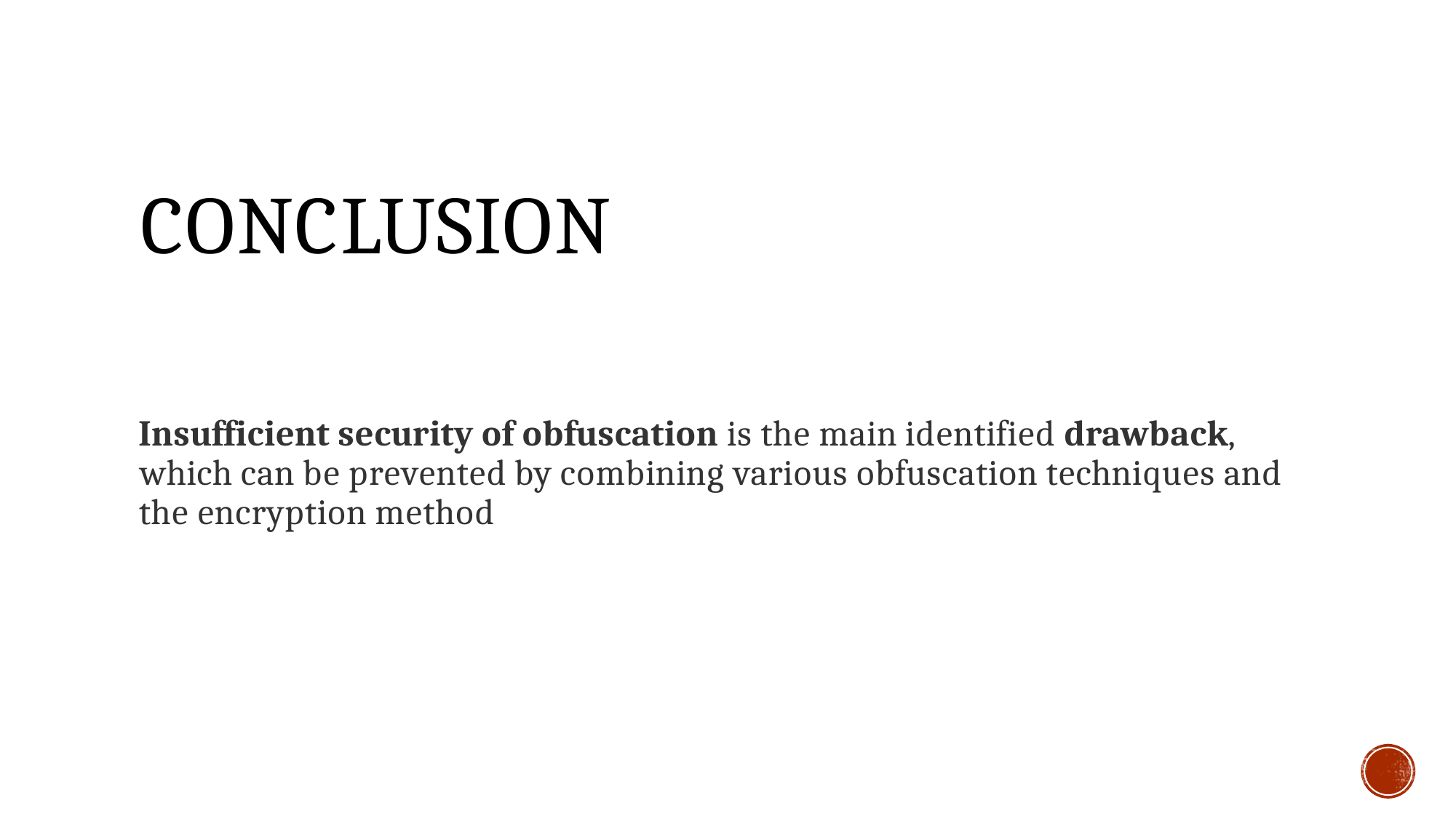

# Conclusion
Insufficient security of obfuscation is the main identified drawback, which can be prevented by combining various obfuscation techniques and the encryption method